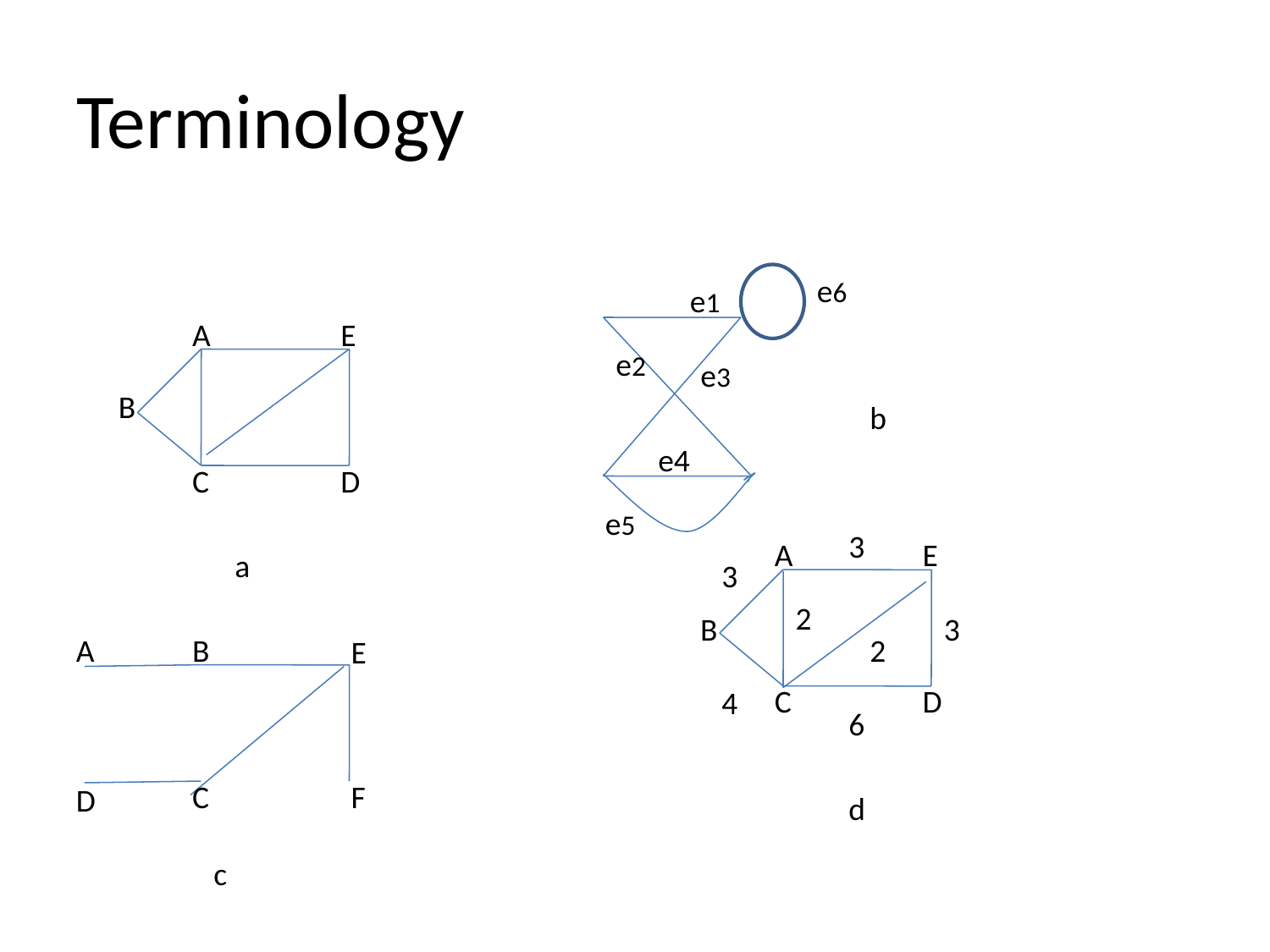

# Terminology

e6
e1
A
E
B
C
D
e2
e3
b
e4

e5
3
A
E
B
C
D
a
3
2
3
A
B
2
E
4
6
C
F
D
d
c